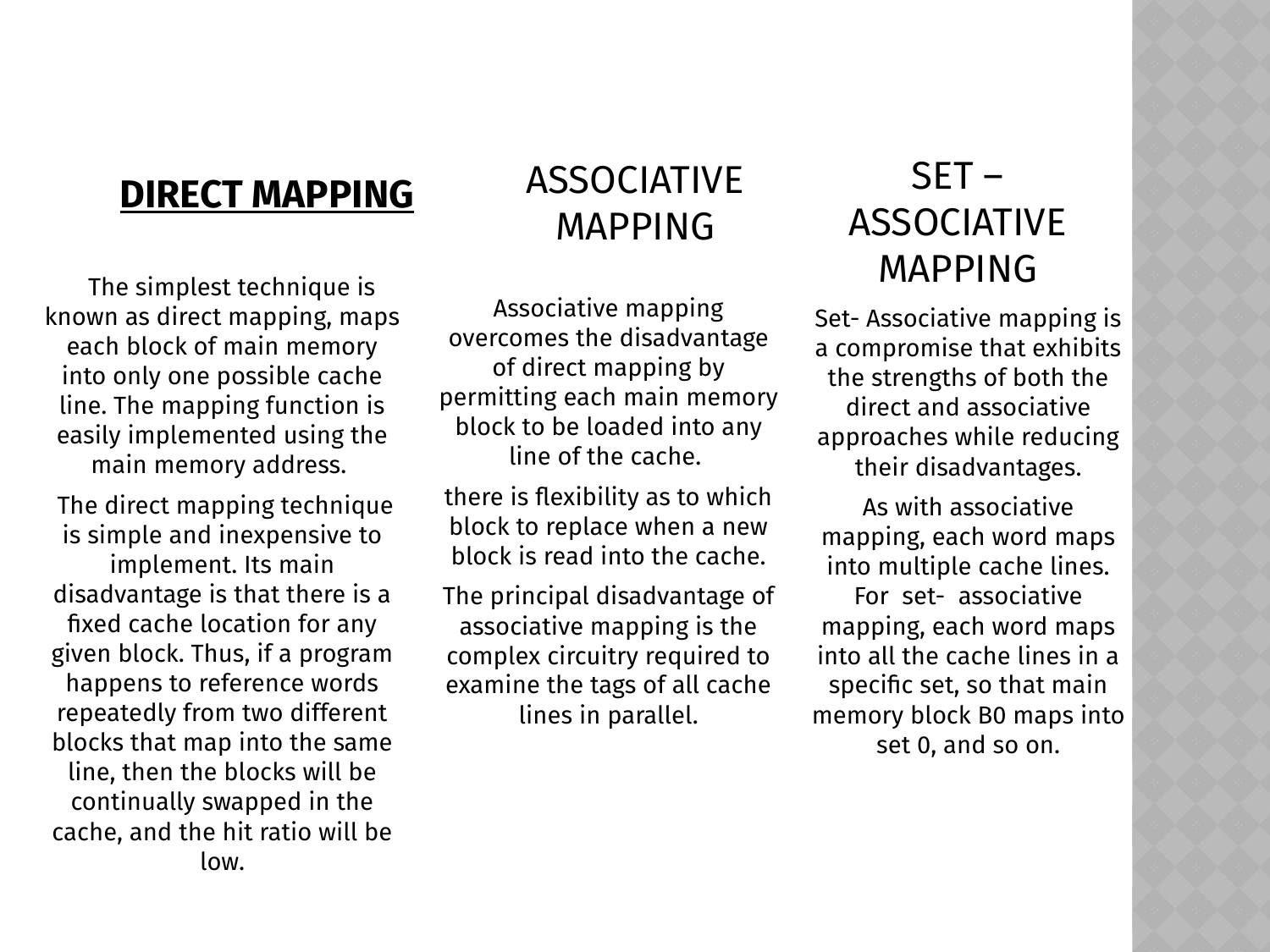

#
DIRECT MAPPING
SET – ASSOCIATIVE MAPPING
ASSOCIATIVE MAPPING
   The simplest technique is known as direct mapping, maps each block of main memory into only one possible cache line. The mapping function is easily implemented using the main memory address.
 The direct mapping technique is simple and inexpensive to implement. Its main disadvantage is that there is a fixed cache location for any given block. Thus, if a program happens to reference words repeatedly from two different blocks that map into the same line, then the blocks will be continually swapped in the cache, and the hit ratio will be low.
Associative mapping overcomes the disadvantage of direct mapping by permitting each main memory block to be loaded into any line of the cache.
there is flexibility as to which block to replace when a new block is read into the cache.
The principal disadvantage of associative mapping is the complex circuitry required to examine the tags of all cache lines in parallel.

Set- Associative mapping is a compromise that exhibits the strengths of both the direct and associative approaches while reducing their disadvantages.
As with associative mapping, each word maps into multiple cache lines. For  set-  associative mapping, each word maps into all the cache lines in a specific set, so that main memory block B0 maps into set 0, and so on.